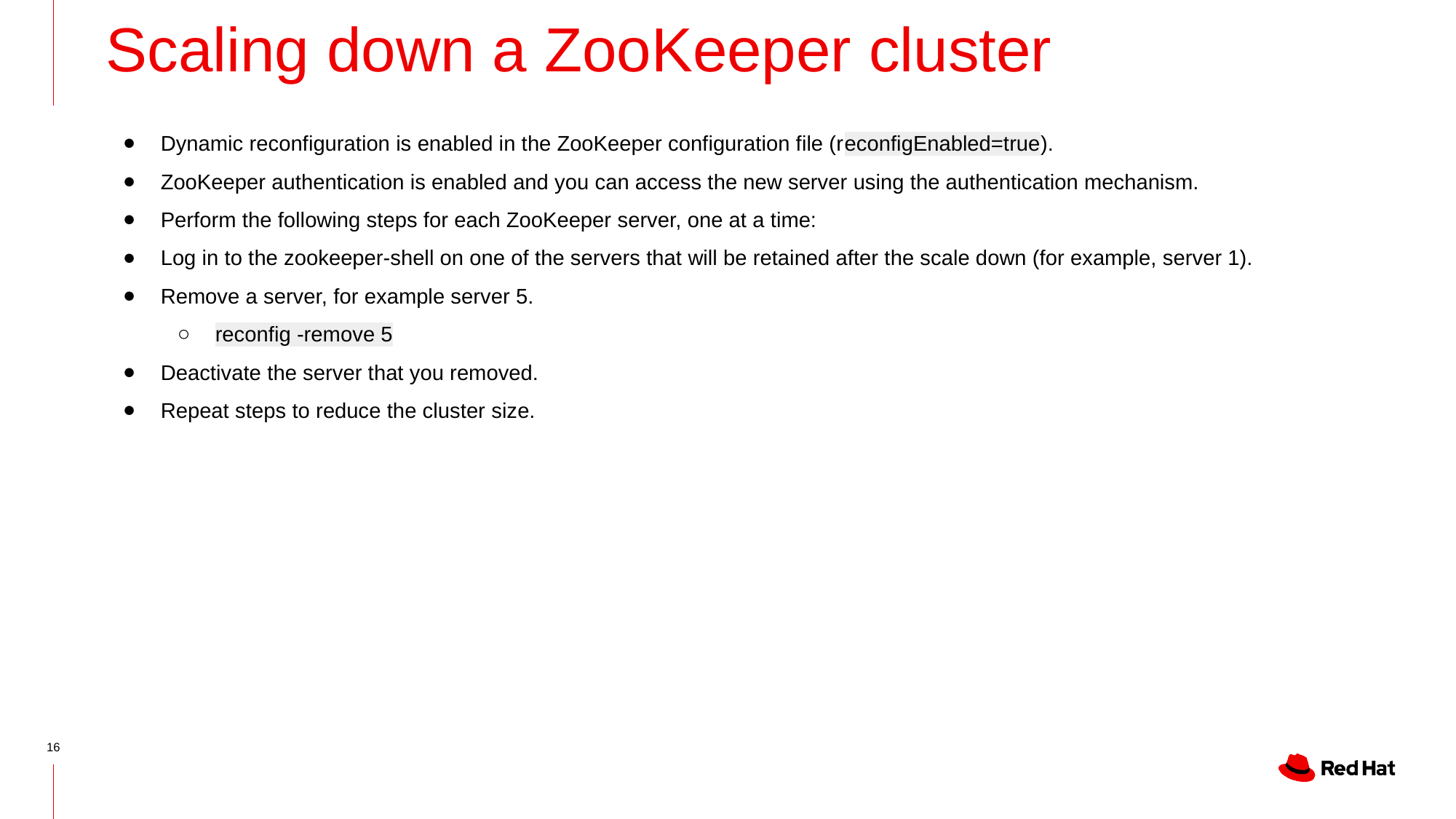

Scaling down a ZooKeeper cluster
# Dynamic reconfiguration is enabled in the ZooKeeper configuration file (reconfigEnabled=true).
ZooKeeper authentication is enabled and you can access the new server using the authentication mechanism.
Perform the following steps for each ZooKeeper server, one at a time:
Log in to the zookeeper-shell on one of the servers that will be retained after the scale down (for example, server 1).
Remove a server, for example server 5.
reconfig -remove 5
Deactivate the server that you removed.
Repeat steps to reduce the cluster size.
16